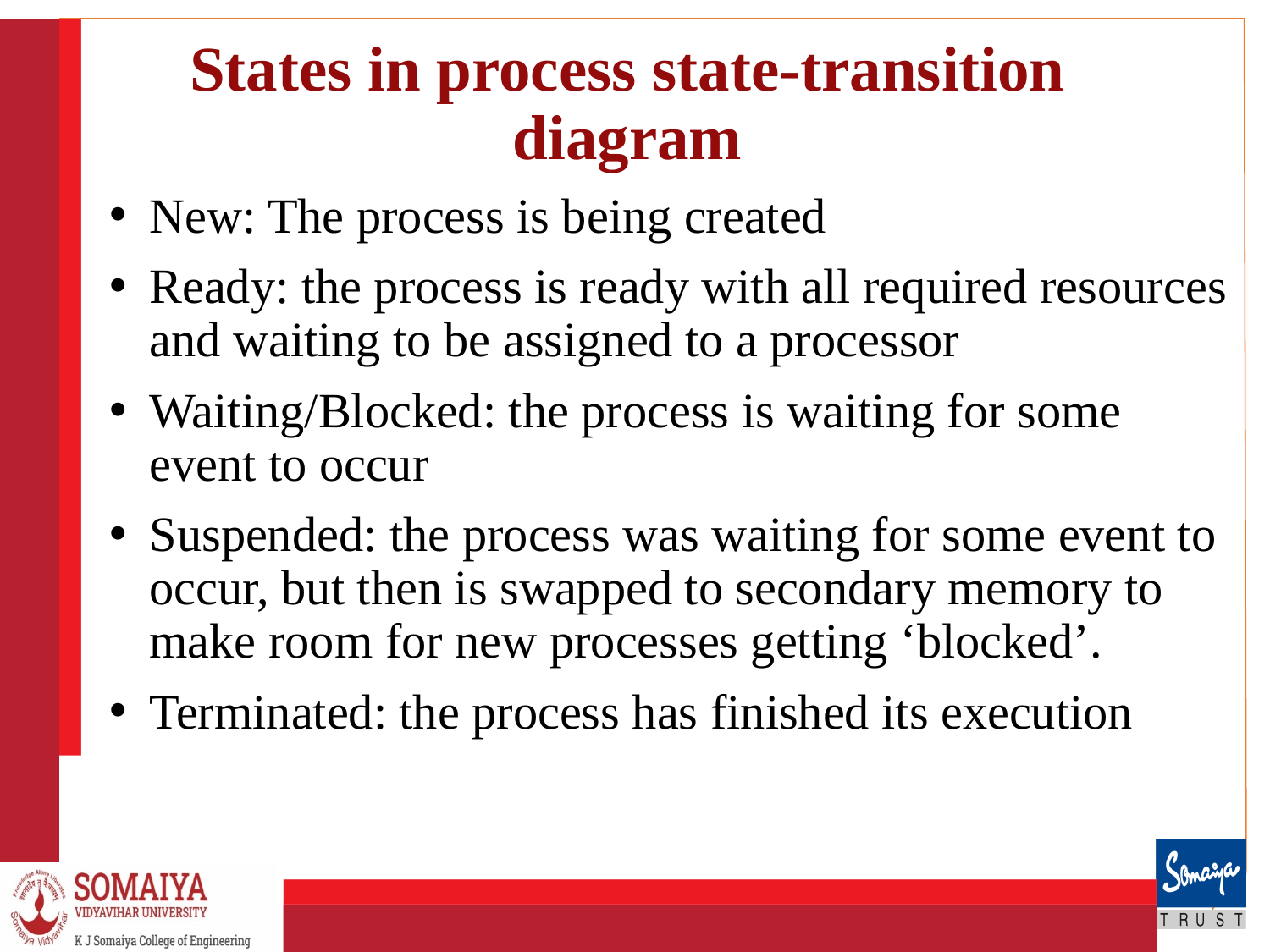

# States in process state-transition diagram
New: The process is being created
Ready: the process is ready with all required resources and waiting to be assigned to a processor
Waiting/Blocked: the process is waiting for some event to occur
Suspended: the process was waiting for some event to occur, but then is swapped to secondary memory to make room for new processes getting ‘blocked’.
Terminated: the process has finished its execution